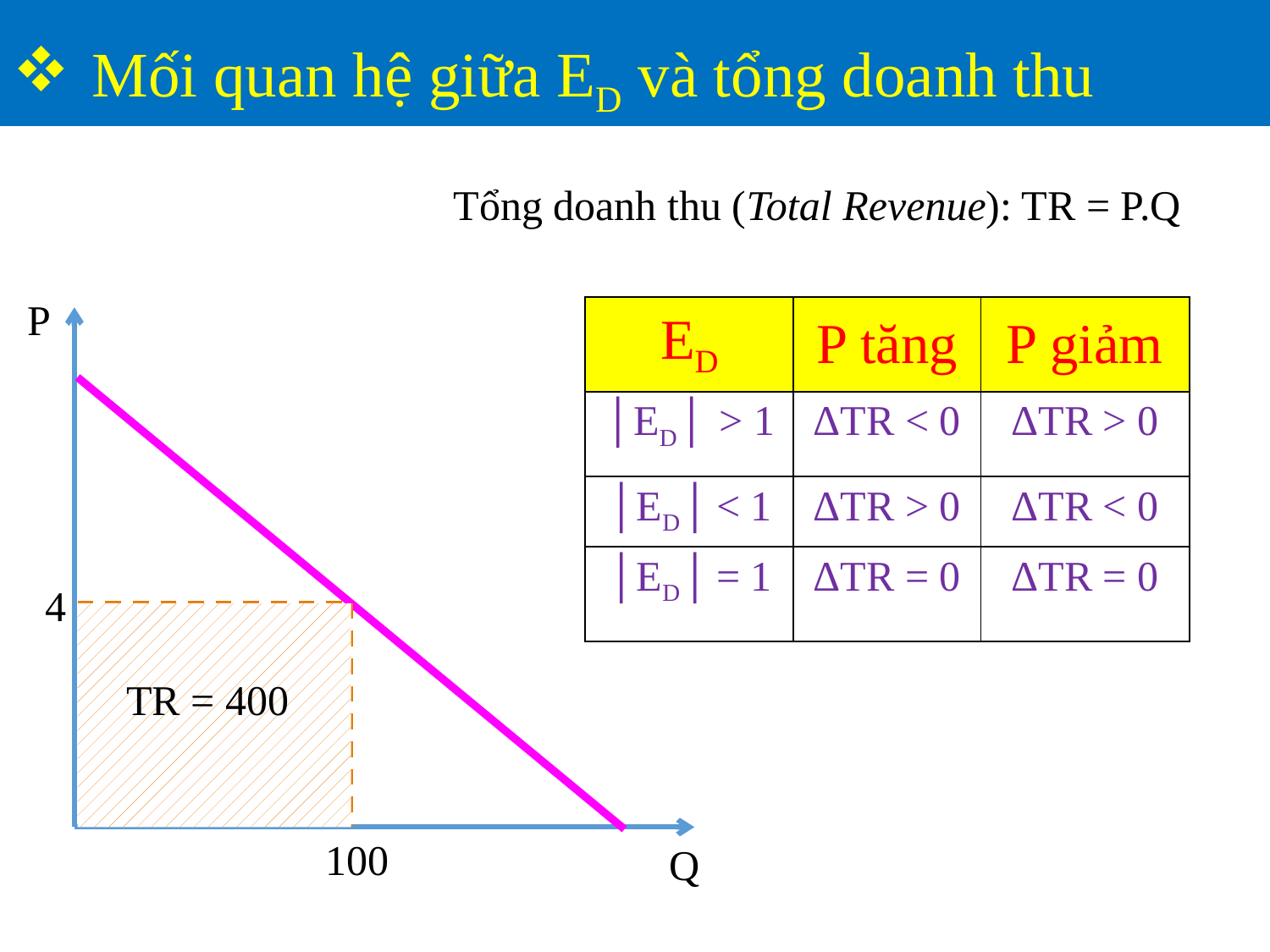

Mối quan hệ giữa ED và tổng doanh thu
Tổng doanh thu (Total Revenue): TR = P.Q
P
| ED | P tăng | P giảm |
| --- | --- | --- |
| │ED│ > 1 | ΔTR < 0 | ΔTR > 0 |
| │ED│ < 1 | ΔTR > 0 | ΔTR < 0 |
| │ED│ = 1 | ΔTR = 0 | ΔTR = 0 |
4

TR = 400
100
Q